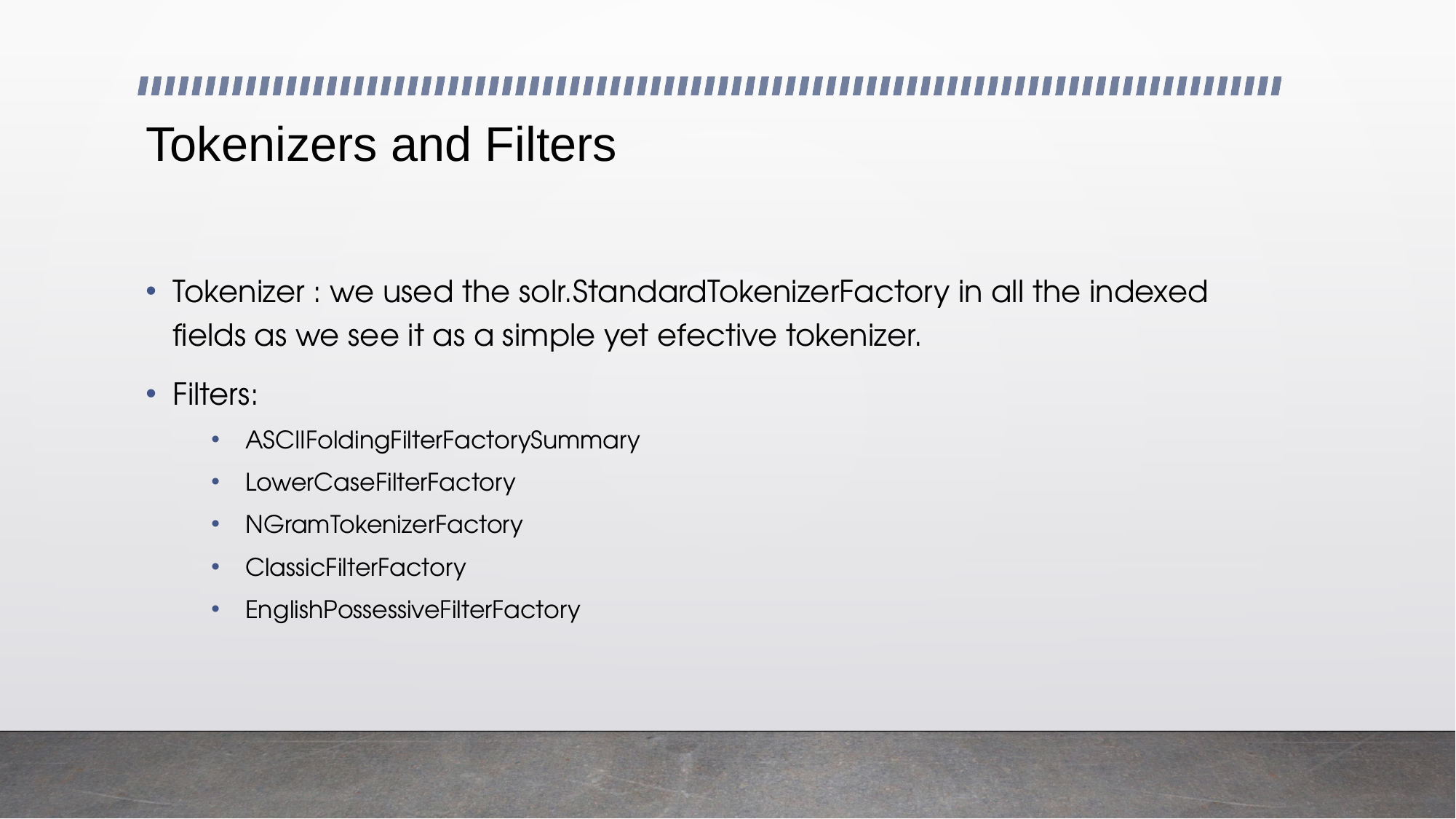

# Tokenizers and Filters
Tokenizer : we used the solr.StandardTokenizerFactory in all the indexed fields as we see it as a simple yet efective tokenizer.
Filters:
ASCIIFoldingFilterFactorySummary
LowerCaseFilterFactory
NGramTokenizerFactory
ClassicFilterFactory
EnglishPossessiveFilterFactory